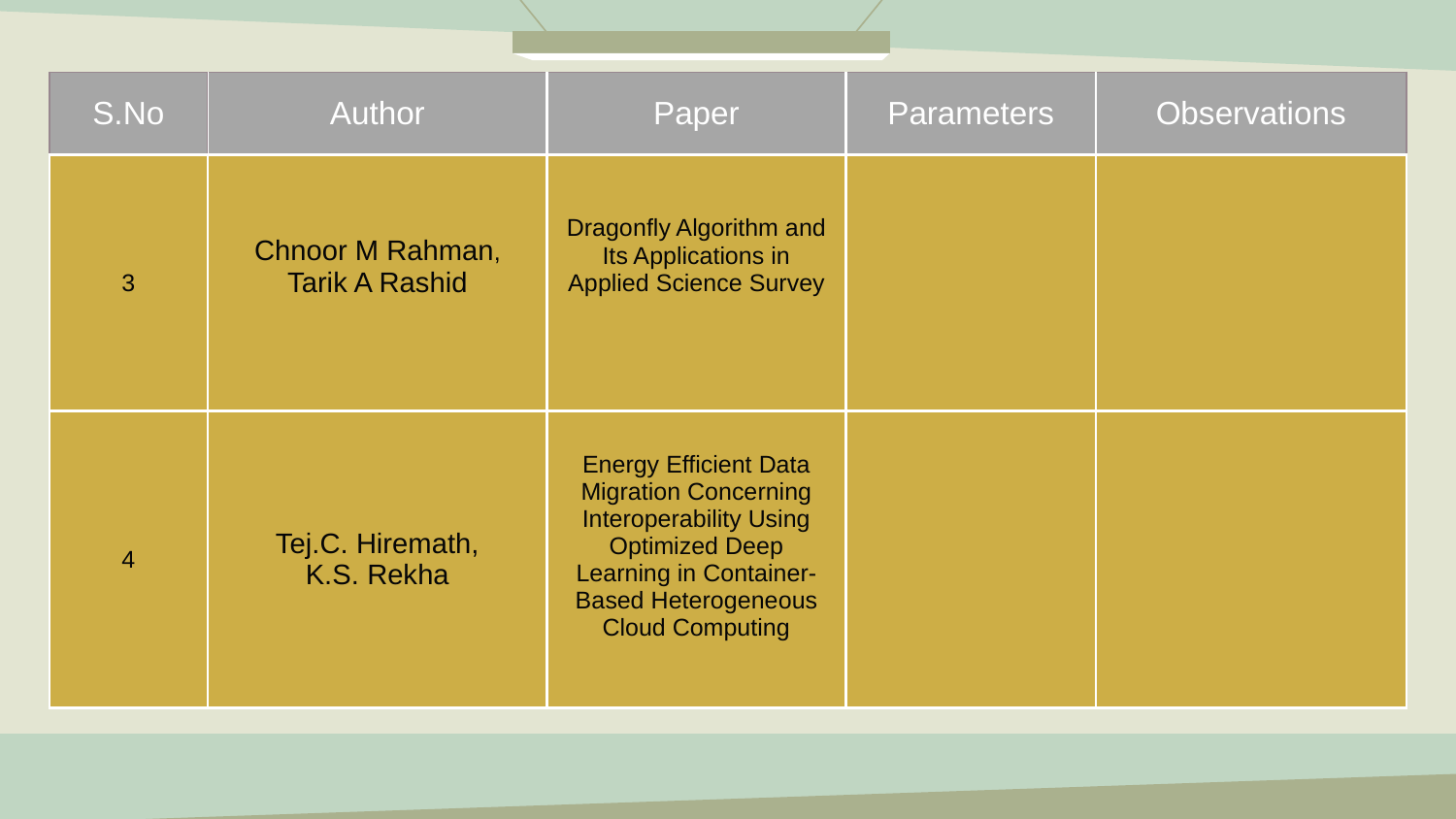

| S.No | Author | Paper | Parameters | Observations |
| --- | --- | --- | --- | --- |
| 3 | Chnoor M Rahman, Tarik A Rashid | Dragonfly Algorithm and Its Applications in Applied Science Survey |  |  |
| 4 | Tej.C. Hiremath, K.S. Rekha | Energy Efficient Data Migration Concerning Interoperability Using Optimized Deep Learning in Container-Based Heterogeneous Cloud Computing |  |  |